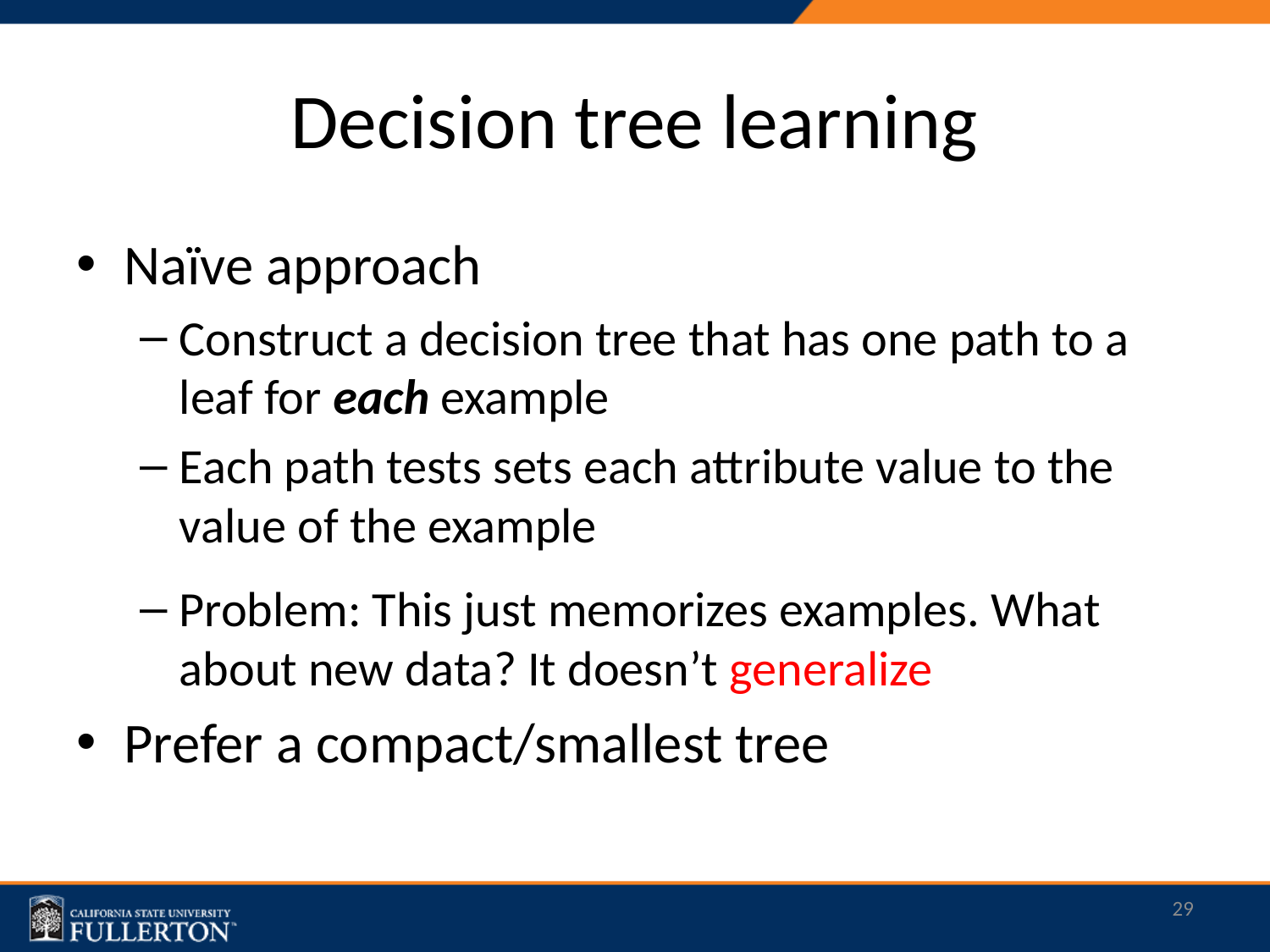

# Decision tree learning
Naïve approach
Construct a decision tree that has one path to a leaf for each example
Each path tests sets each attribute value to the value of the example
Problem: This just memorizes examples. What about new data? It doesn’t generalize
Prefer a compact/smallest tree

29